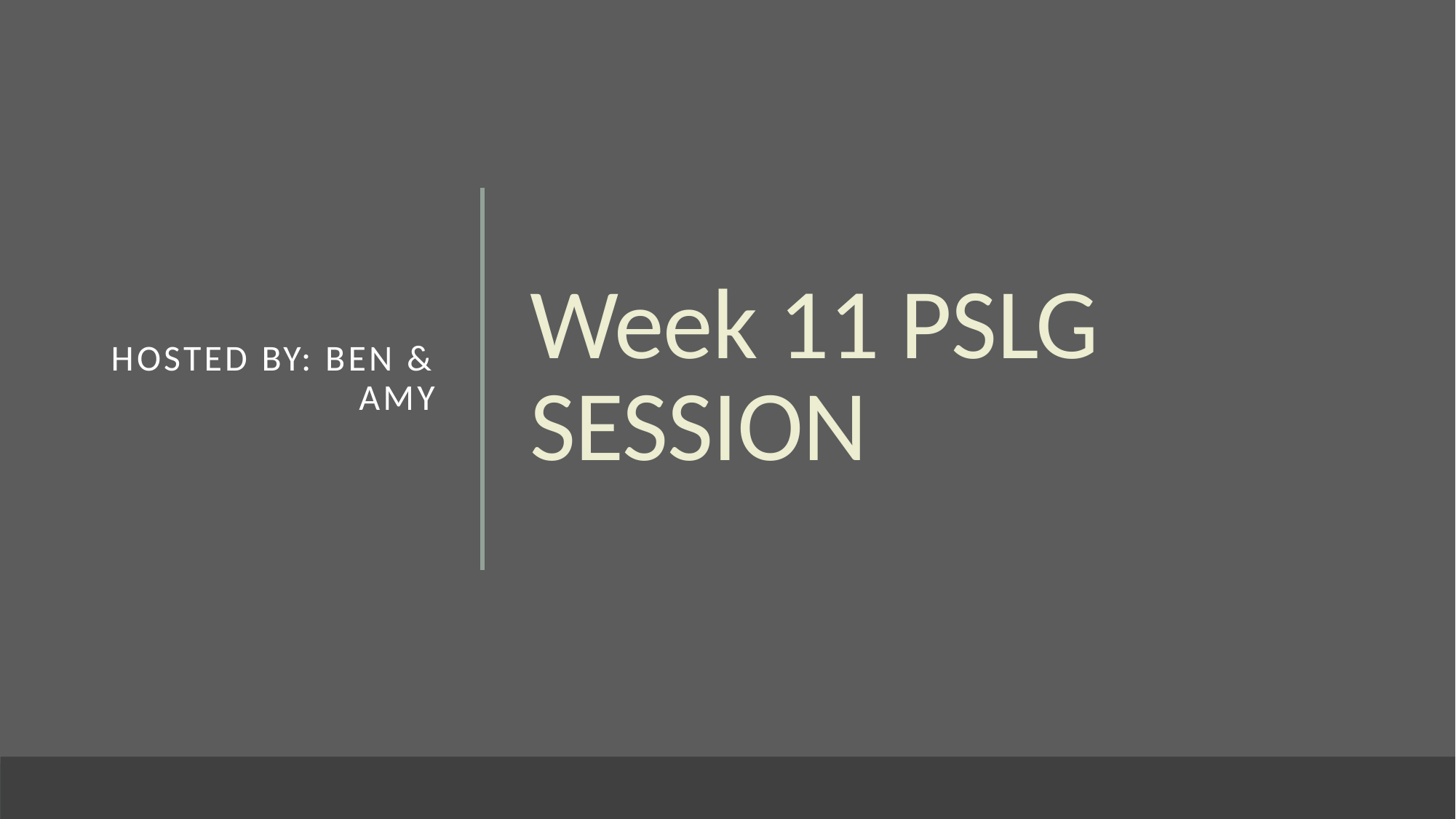

Hosted by: ben & Amy
# Week 11 PSLG SESSION